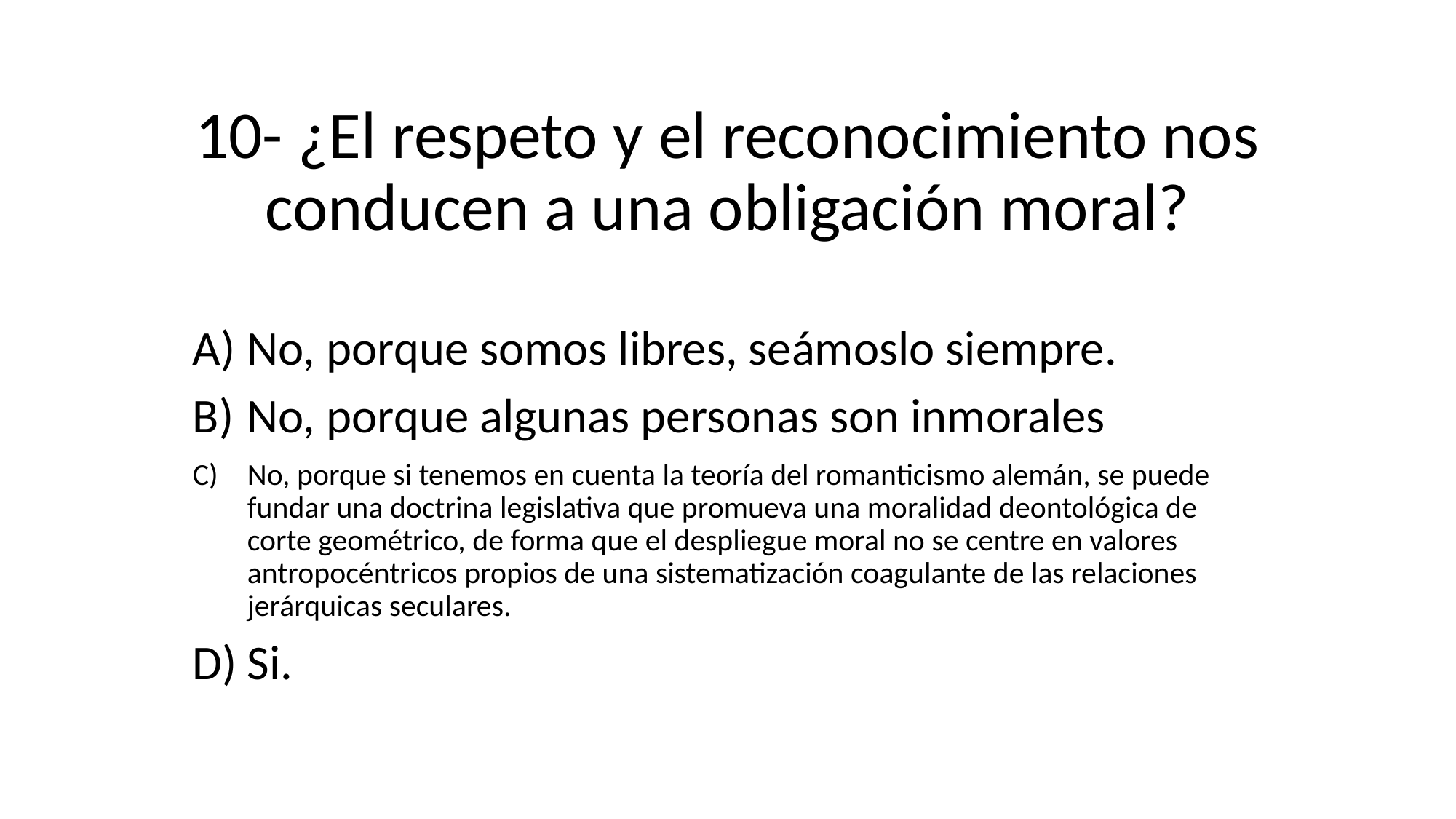

# 10- ¿El respeto y el reconocimiento nos conducen a una obligación moral?
No, porque somos libres, seámoslo siempre.
No, porque algunas personas son inmorales
No, porque si tenemos en cuenta la teoría del romanticismo alemán, se puede fundar una doctrina legislativa que promueva una moralidad deontológica de corte geométrico, de forma que el despliegue moral no se centre en valores antropocéntricos propios de una sistematización coagulante de las relaciones jerárquicas seculares.
Si.